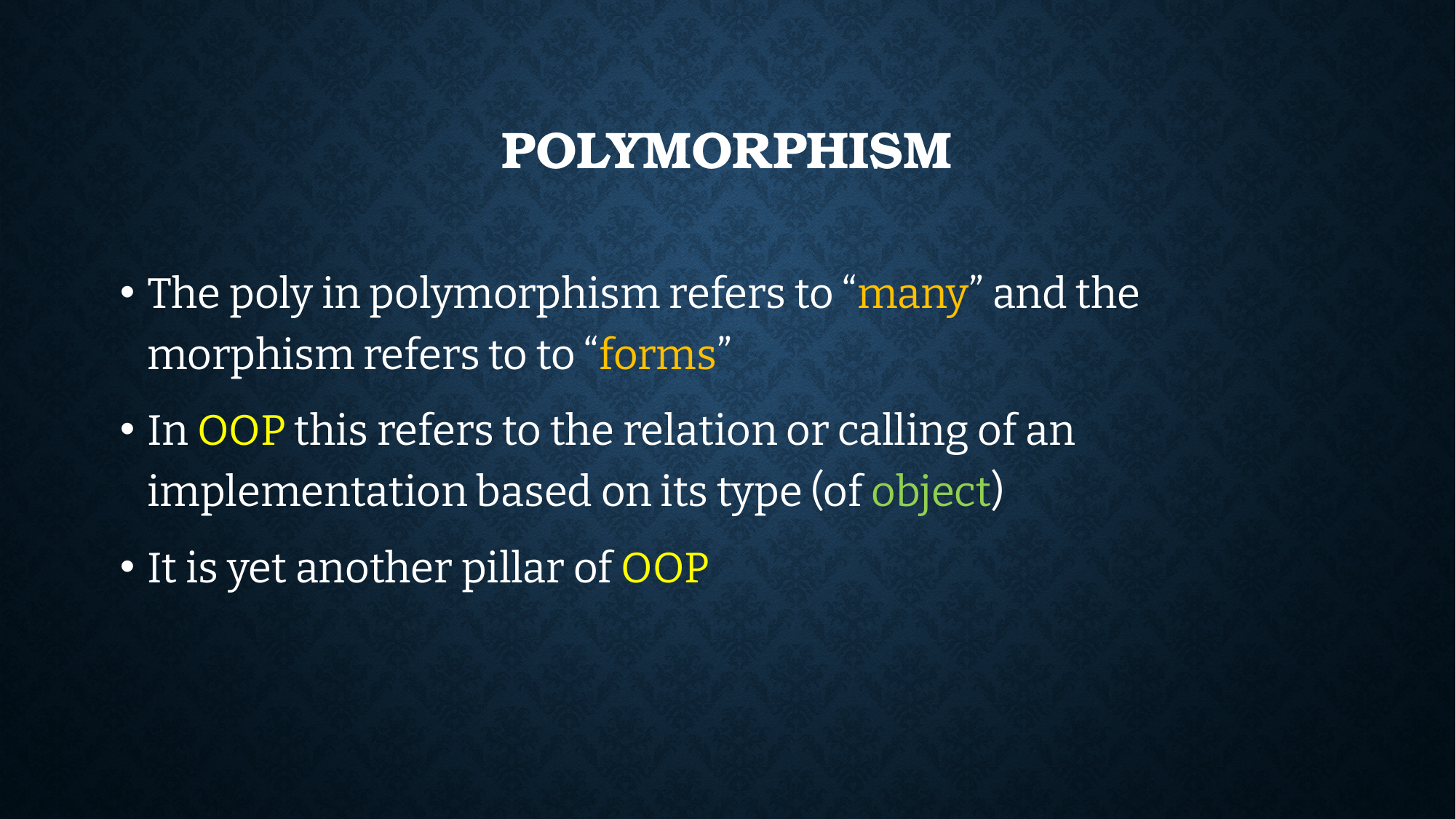

# Polymorphism
The poly in polymorphism refers to “many” and the morphism refers to to “forms”
In OOP this refers to the relation or calling of an implementation based on its type (of object)
It is yet another pillar of OOP